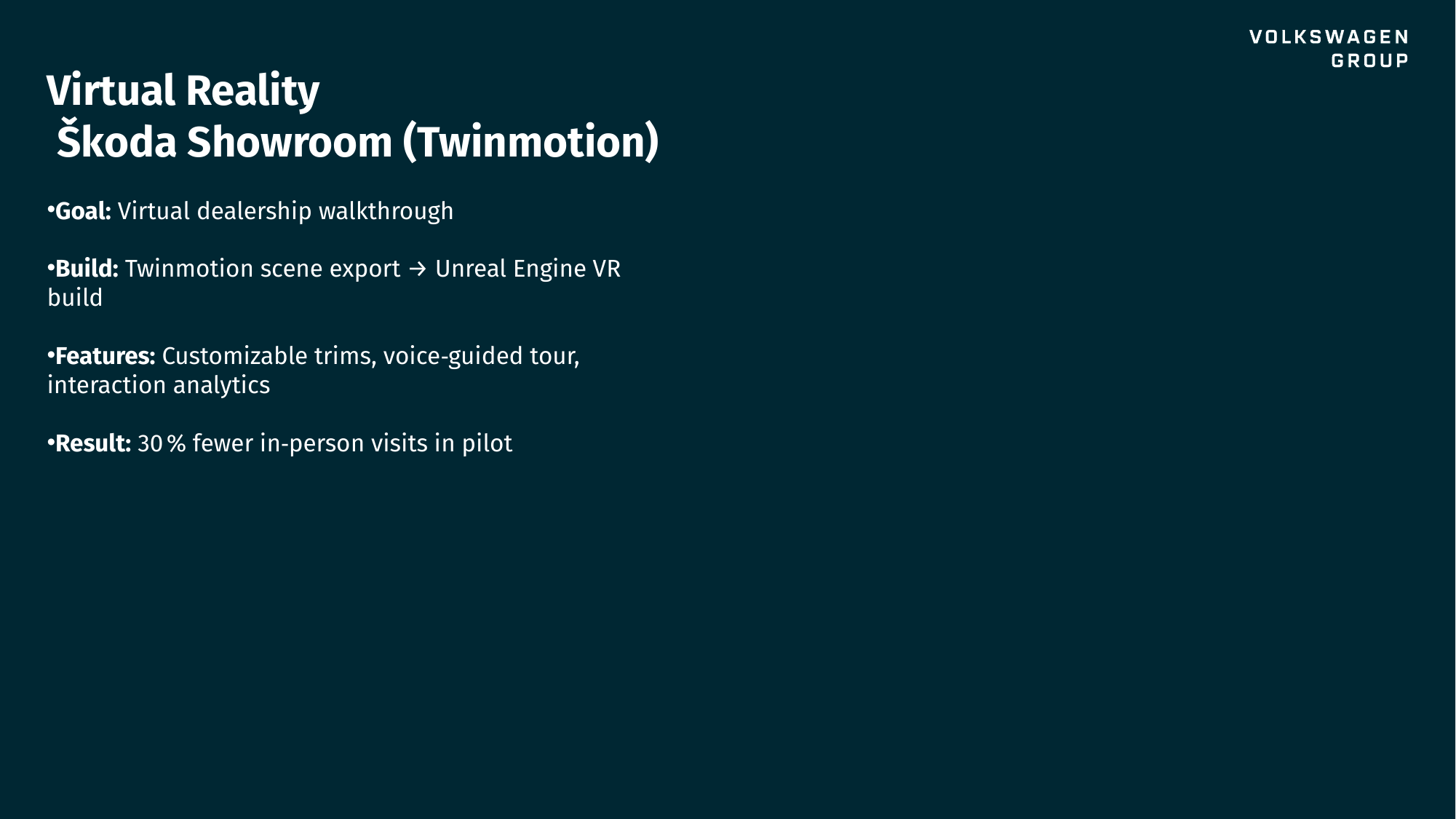

# Virtual Reality Škoda Showroom (Twinmotion)
Goal: Virtual dealership walkthrough

Build: Twinmotion scene export → Unreal Engine VR build

Features: Customizable trims, voice‑guided tour, interaction analytics

Result: 30 % fewer in‑person visits in pilot